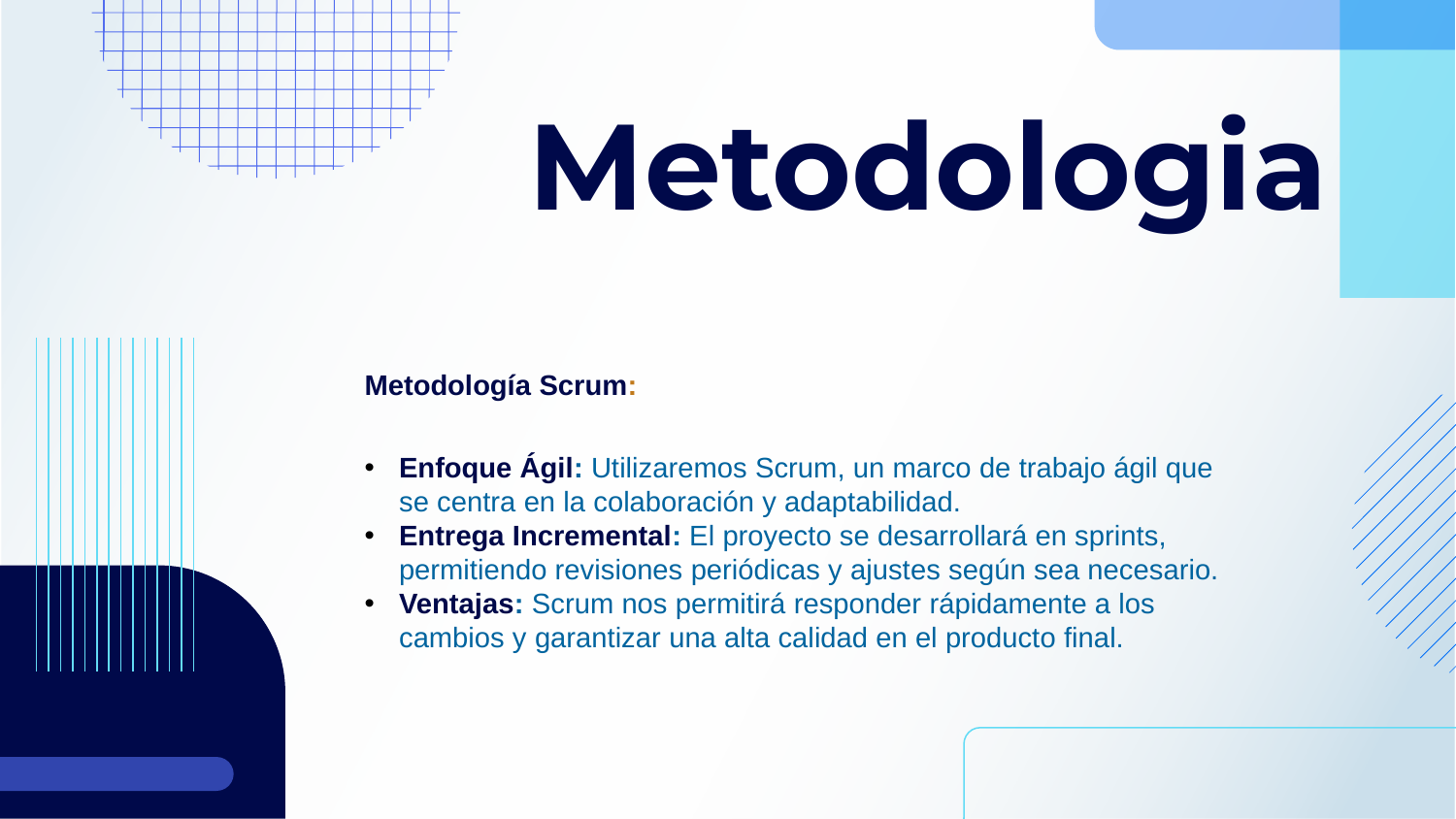

# Metodologia

Metodología Scrum:
Enfoque Ágil: Utilizaremos Scrum, un marco de trabajo ágil que se centra en la colaboración y adaptabilidad.
Entrega Incremental: El proyecto se desarrollará en sprints, permitiendo revisiones periódicas y ajustes según sea necesario.
Ventajas: Scrum nos permitirá responder rápidamente a los cambios y garantizar una alta calidad en el producto final.